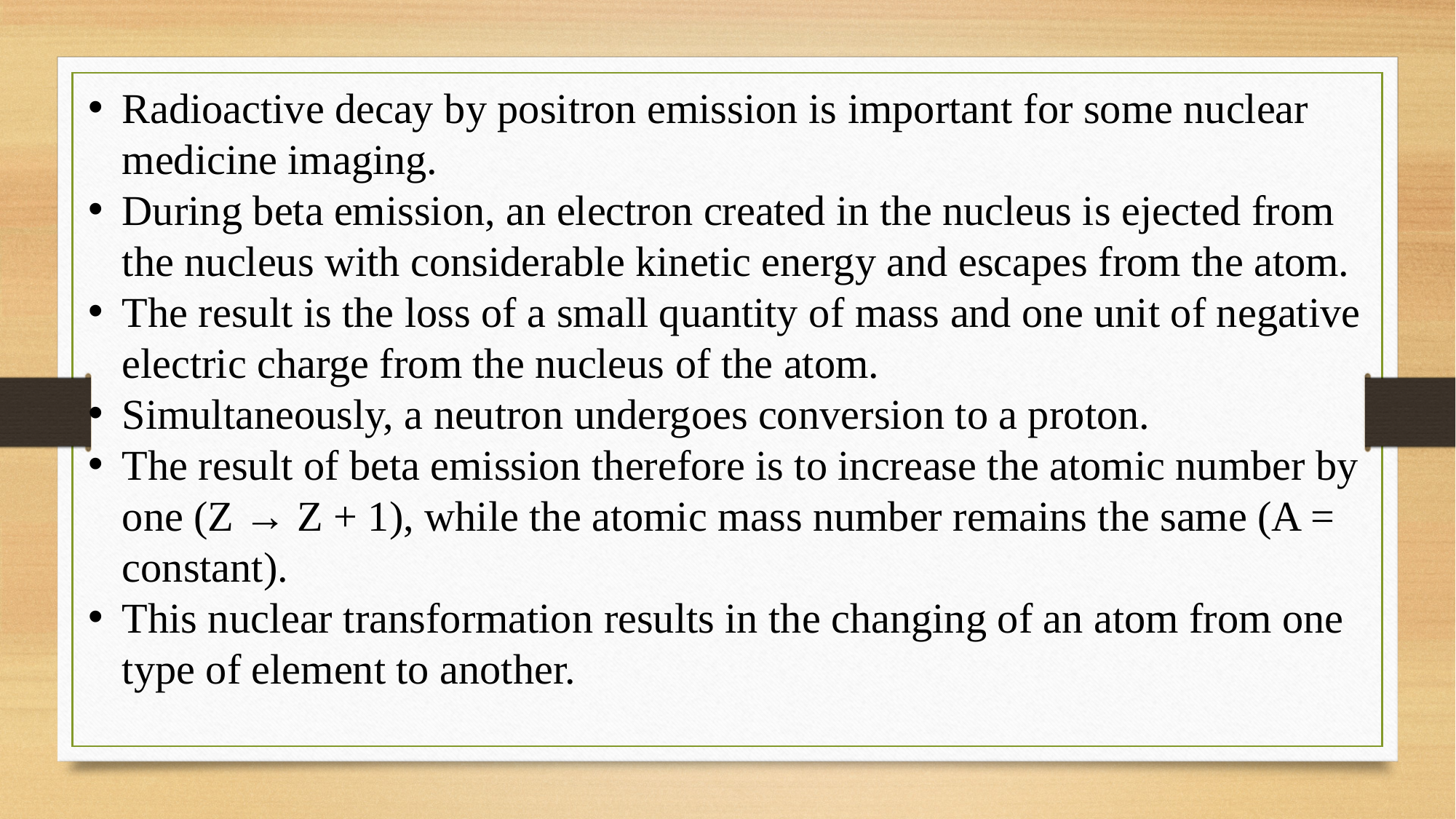

Radioactive decay by positron emission is important for some nuclear medicine imaging.
During beta emission, an electron created in the nucleus is ejected from the nucleus with considerable kinetic energy and escapes from the atom.
The result is the loss of a small quantity of mass and one unit of negative electric charge from the nucleus of the atom.
Simultaneously, a neutron undergoes conversion to a proton.
The result of beta emission therefore is to increase the atomic number by one (Z → Z + 1), while the atomic mass number remains the same (A = constant).
This nuclear transformation results in the changing of an atom from one type of element to another.